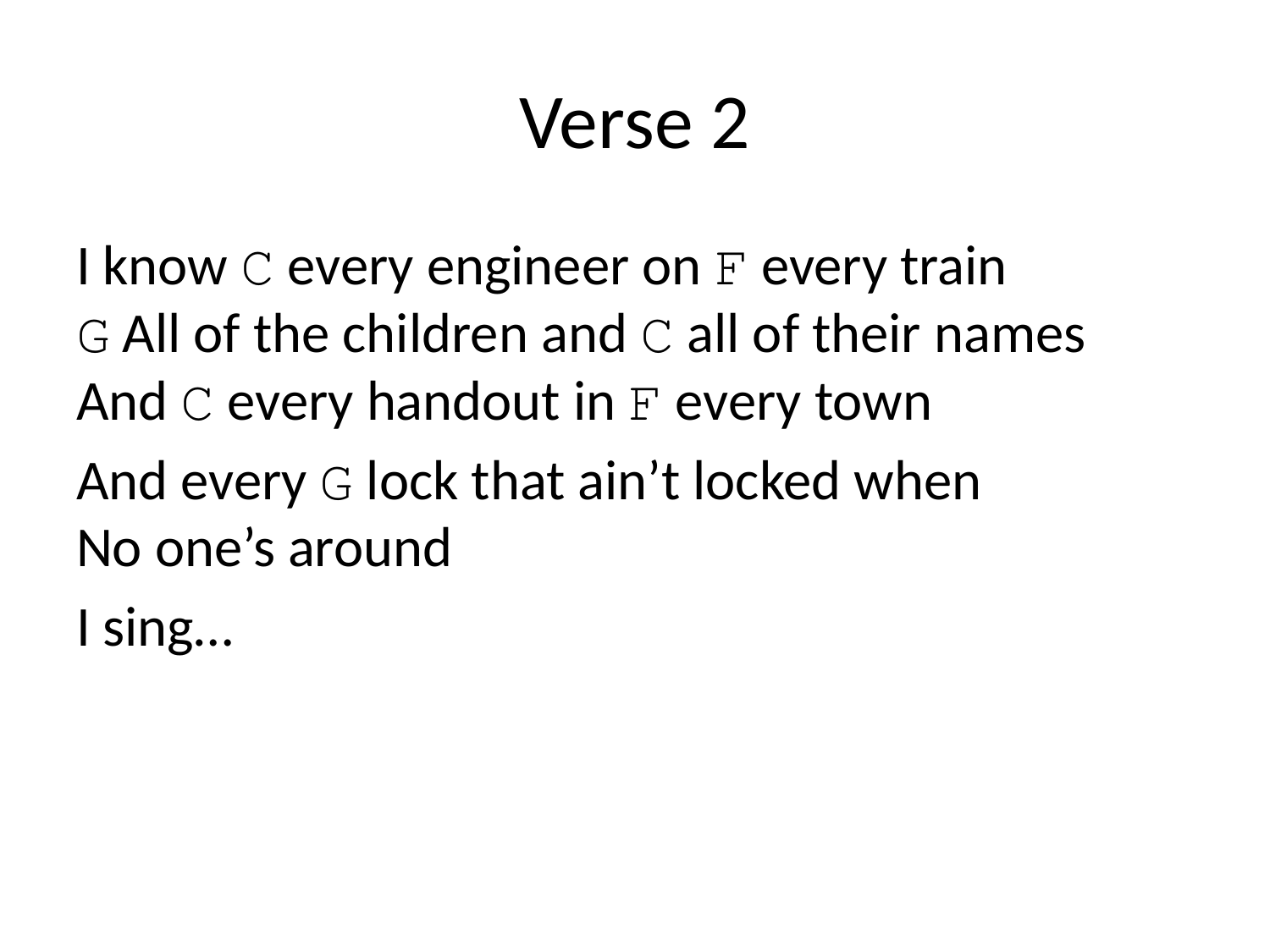

# Verse 2
I know C every engineer on F every train
G All of the children and C all of their names
And C every handout in F every town
And every G lock that ain’t locked when
No one’s around
I sing…